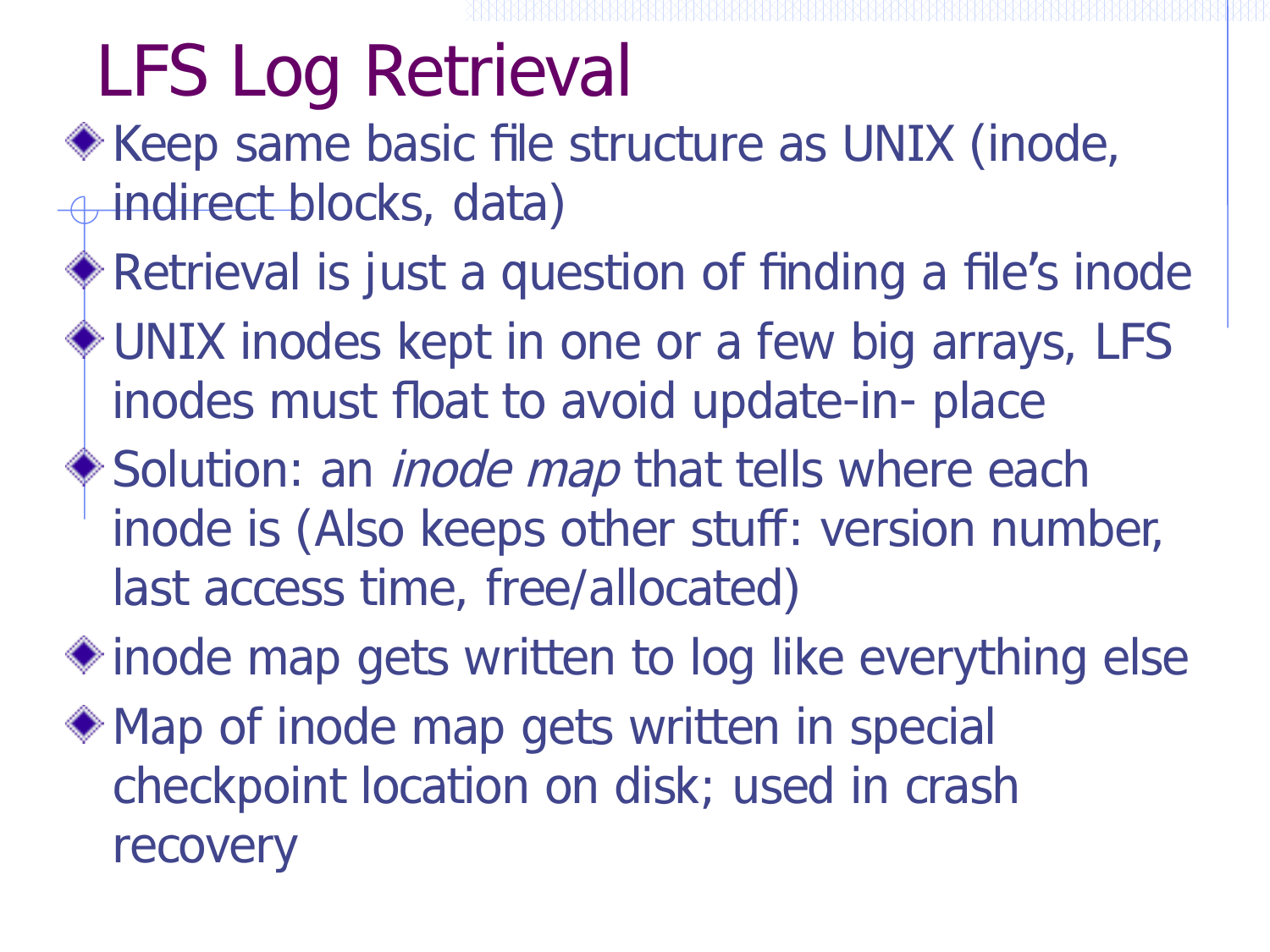

# LFS Log Retrieval
Keep same basic file structure as UNIX (inode, indirect blocks, data)
Retrieval is just a question of finding a file’s inode
UNIX inodes kept in one or a few big arrays, LFS inodes must float to avoid update-in- place
Solution: an inode map that tells where each inode is (Also keeps other stuff: version number, last access time, free/allocated)
inode map gets written to log like everything else
Map of inode map gets written in special checkpoint location on disk; used in crash recovery